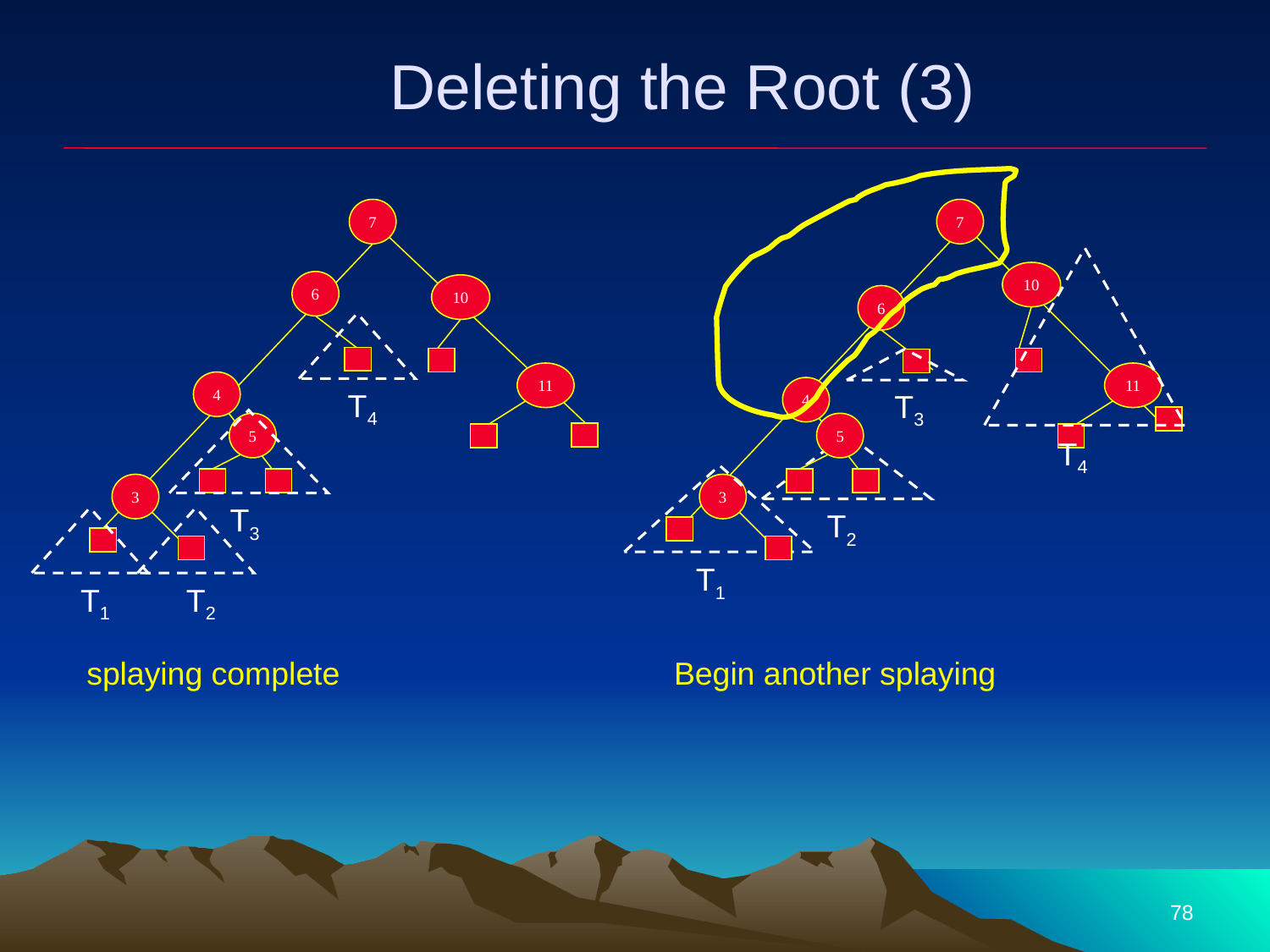

# Deleting the Root (3)

7
7

T4
10
6
10
6

T4

T3

11
11
4
4

T3
5
5

T2

T1

3
3

T1

T2

splaying complete
Begin another splaying
78